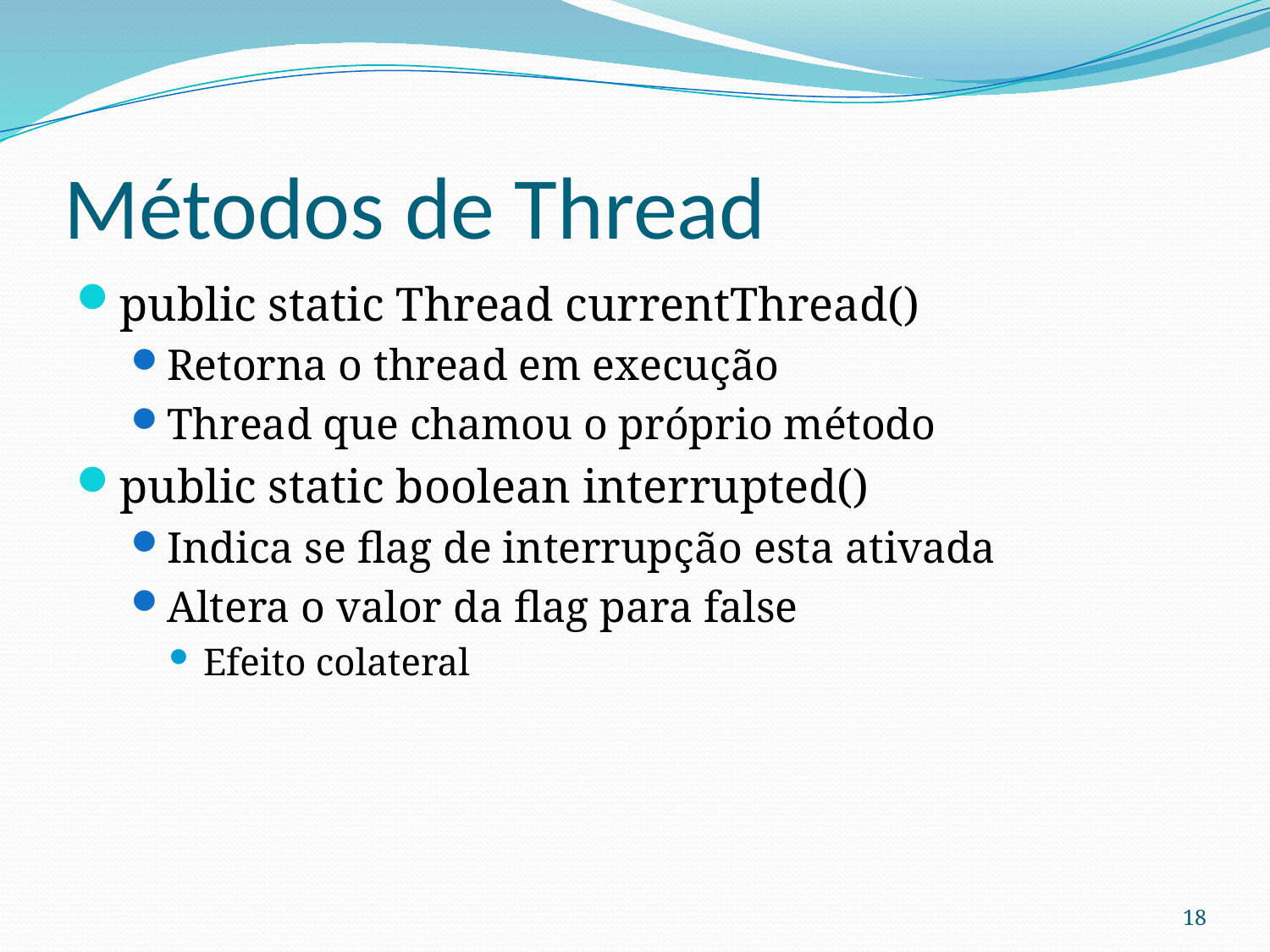

# Métodos de Thread
public static Thread currentThread()
Retorna o thread em execução
Thread que chamou o próprio método
public static boolean interrupted()
Indica se flag de interrupção esta ativada
Altera o valor da flag para false
Efeito colateral

18